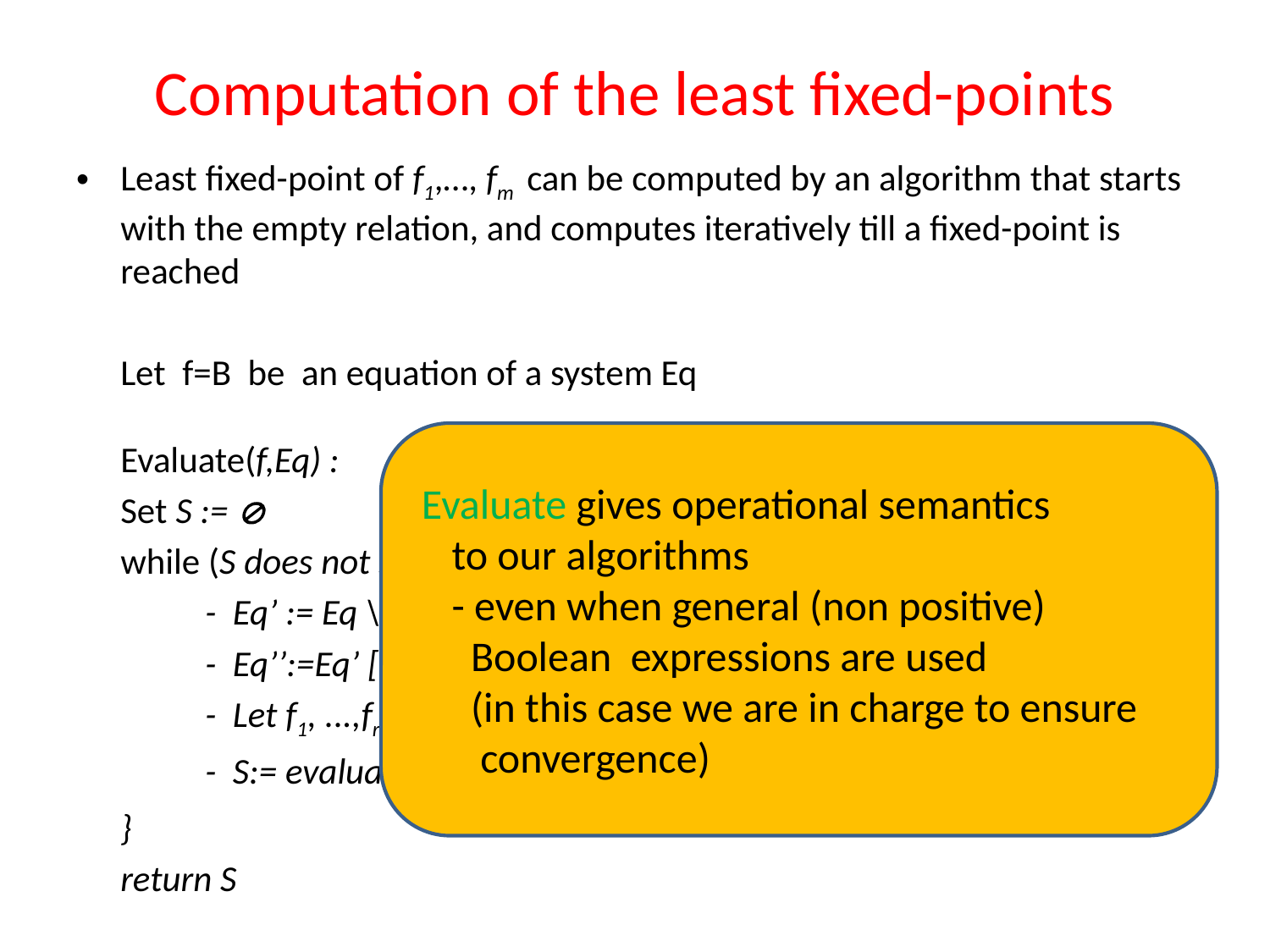

# Computation of the least fixed-points
Least fixed-point of f1,…, fm  can be computed by an algorithm that starts with the empty relation, and computes iteratively till a fixed-point is reached

	Let  f=B  be  an equation of a system Eq

	Evaluate(f,Eq) :
		Set S := ∅
		while (S does not stabilize) {
		    -  Eq’ := Eq \ f = B
		    -  Eq’’:=Eq’ [f ← S]
 		    -  Let f1, ...,fr  occur in B do:  Si := Evaluate(fi,Eq’’)
		    -  S:= evaluation of B[f1 ← S1,....,fr← Sr,f← S]
		}
		return S
 Evaluate gives operational semantics
    to our algorithms
    - even when general (non positive)
      Boolean  expressions are used
      (in this case we are in charge to ensure
       convergence)